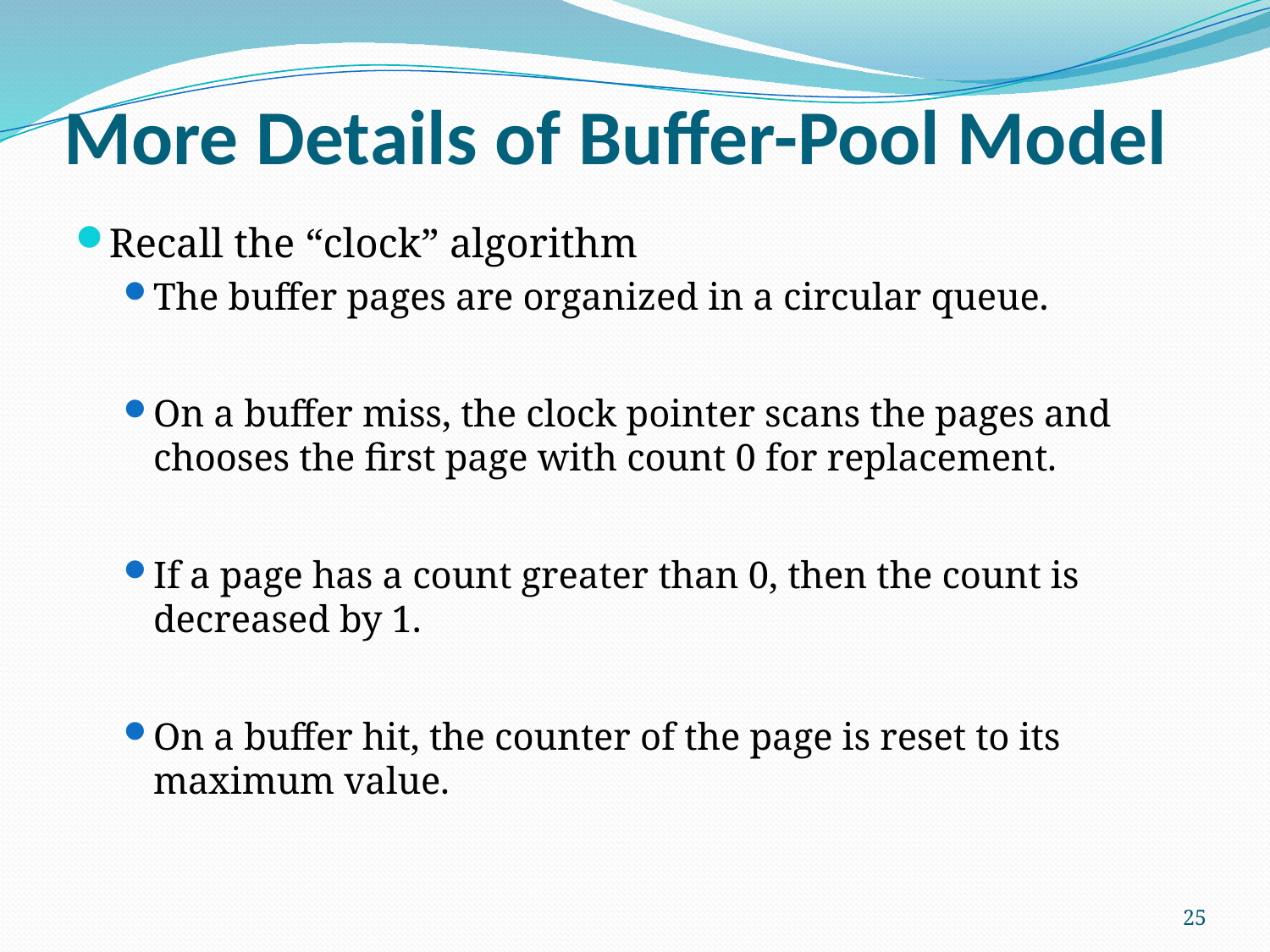

# More Details of Buffer-Pool Model
Recall the “clock” algorithm
The buffer pages are organized in a circular queue.

On a buffer miss, the clock pointer scans the pages and chooses the first page with count 0 for replacement.

If a page has a count greater than 0, then the count is decreased by 1.

On a buffer hit, the counter of the page is reset to its maximum value.

25